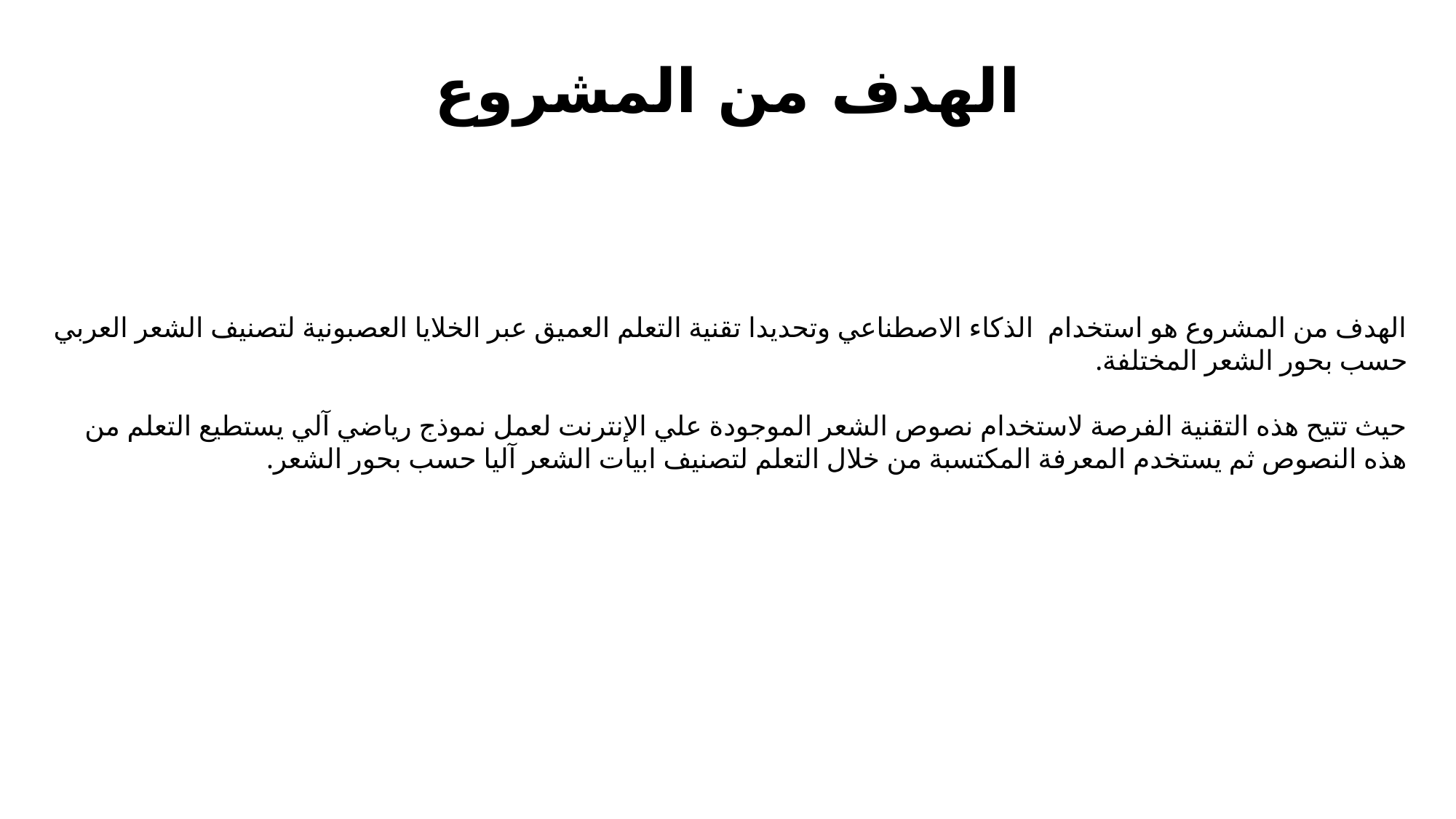

# الهدف من المشروع

الهدف من المشروع هو استخدام  الذكاء الاصطناعي وتحديدا تقنية التعلم العميق عبر الخلايا العصبونية لتصنيف الشعر العربي حسب بحور الشعر المختلفة.

حيث تتيح هذه التقنية الفرصة لاستخدام نصوص الشعر الموجودة علي الإنترنت لعمل نموذج رياضي آلي يستطيع التعلم من هذه النصوص ثم يستخدم المعرفة المكتسبة من خلال التعلم لتصنيف ابيات الشعر آليا حسب بحور الشعر.